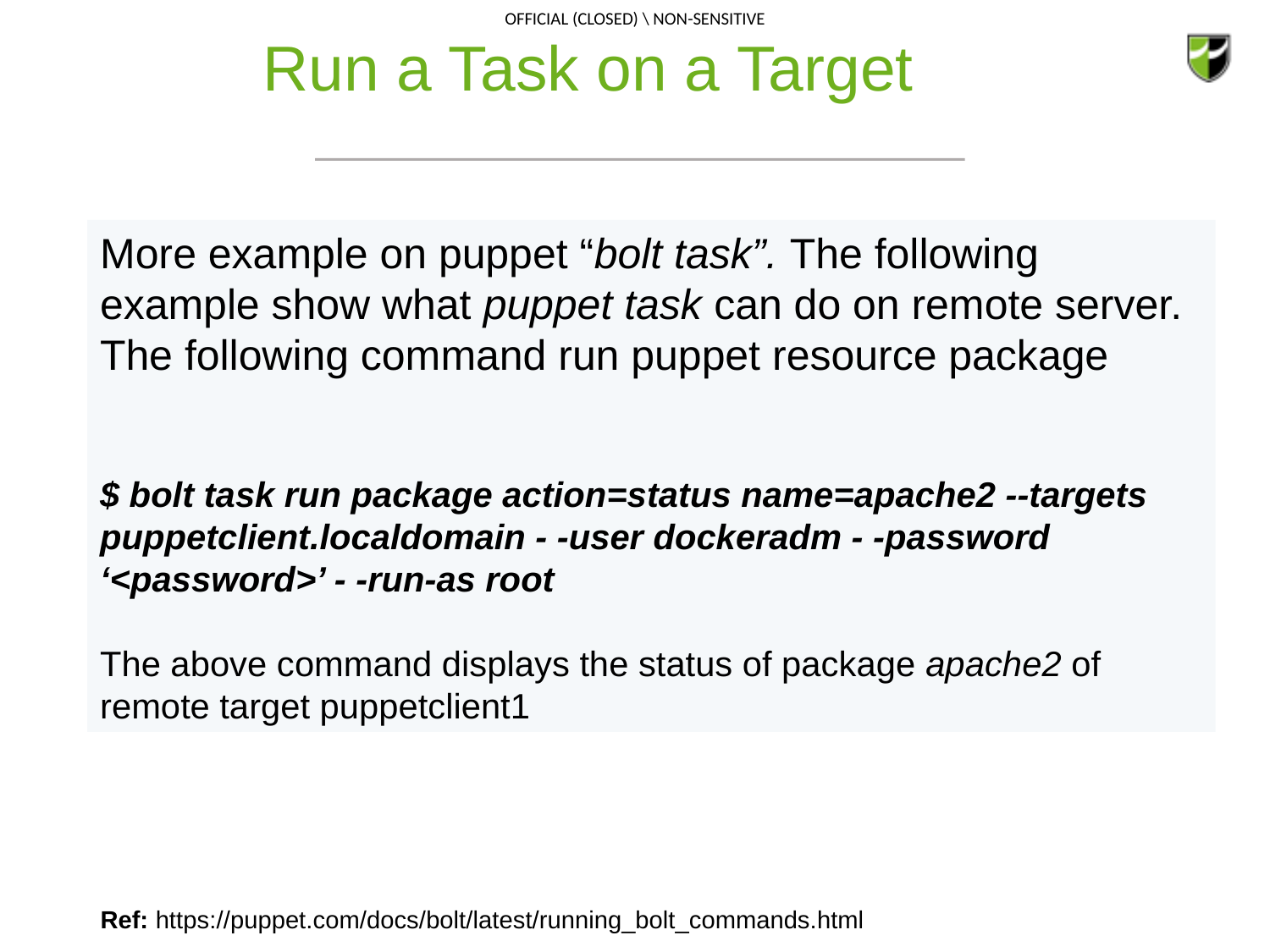

# Run a Task on a Target

More example on puppet “bolt task”. The following example show what puppet task can do on remote server. The following command run puppet resource package

$ bolt task run package action=status name=apache2 --targets puppetclient.localdomain - -user dockeradm - -password ‘<password>’ - -run-as root

The above command displays the status of package apache2 of remote target puppetclient1
Ref: https://puppet.com/docs/bolt/latest/running_bolt_commands.html